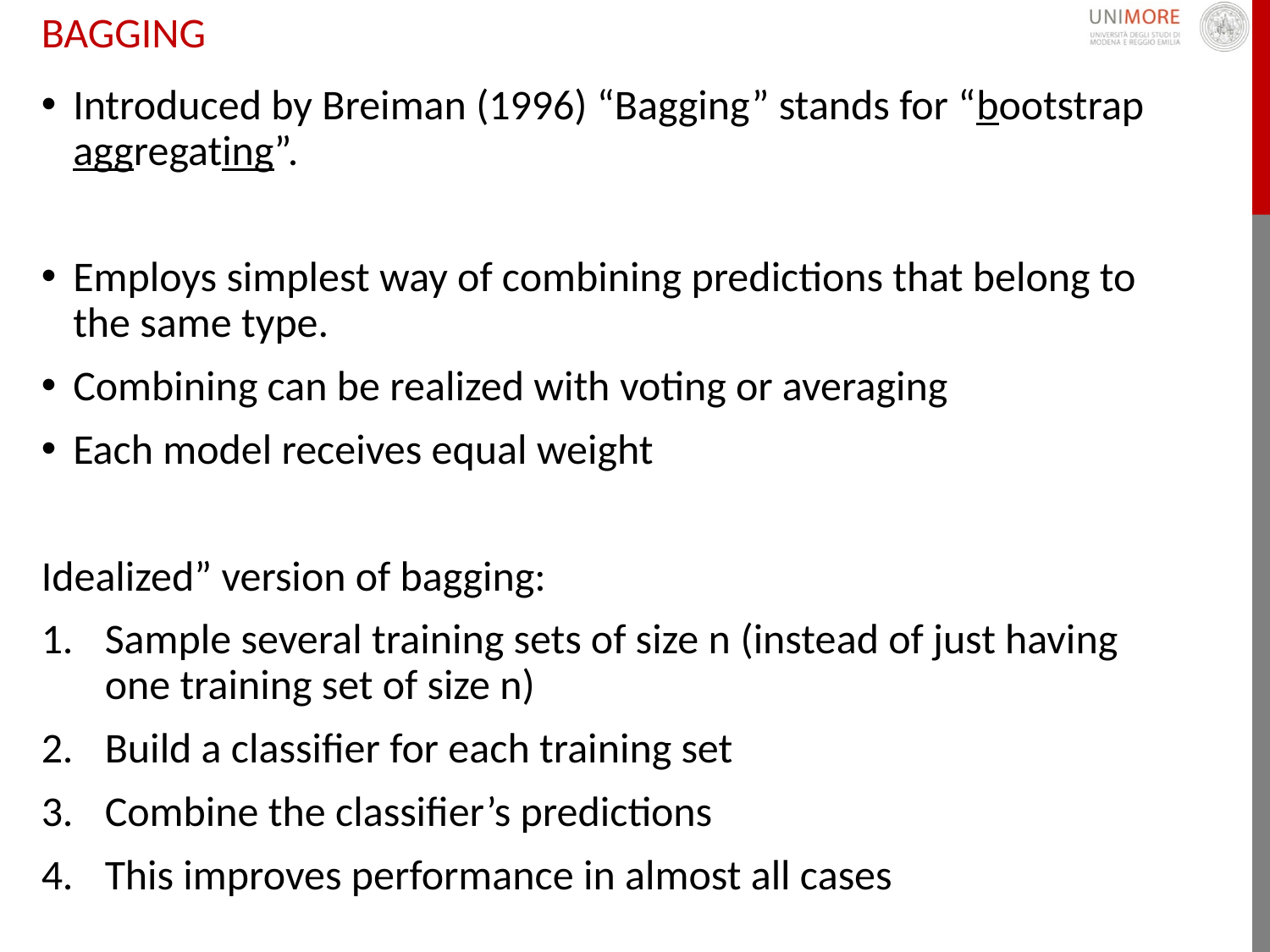

# Bagging
Introduced by Breiman (1996) “Bagging” stands for “bootstrap aggregating”.

Employs simplest way of combining predictions that belong to the same type.
Combining can be realized with voting or averaging
Each model receives equal weight

Idealized” version of bagging:
Sample several training sets of size n (instead of just having one training set of size n)
Build a classifier for each training set
Combine the classifier’s predictions
This improves performance in almost all cases